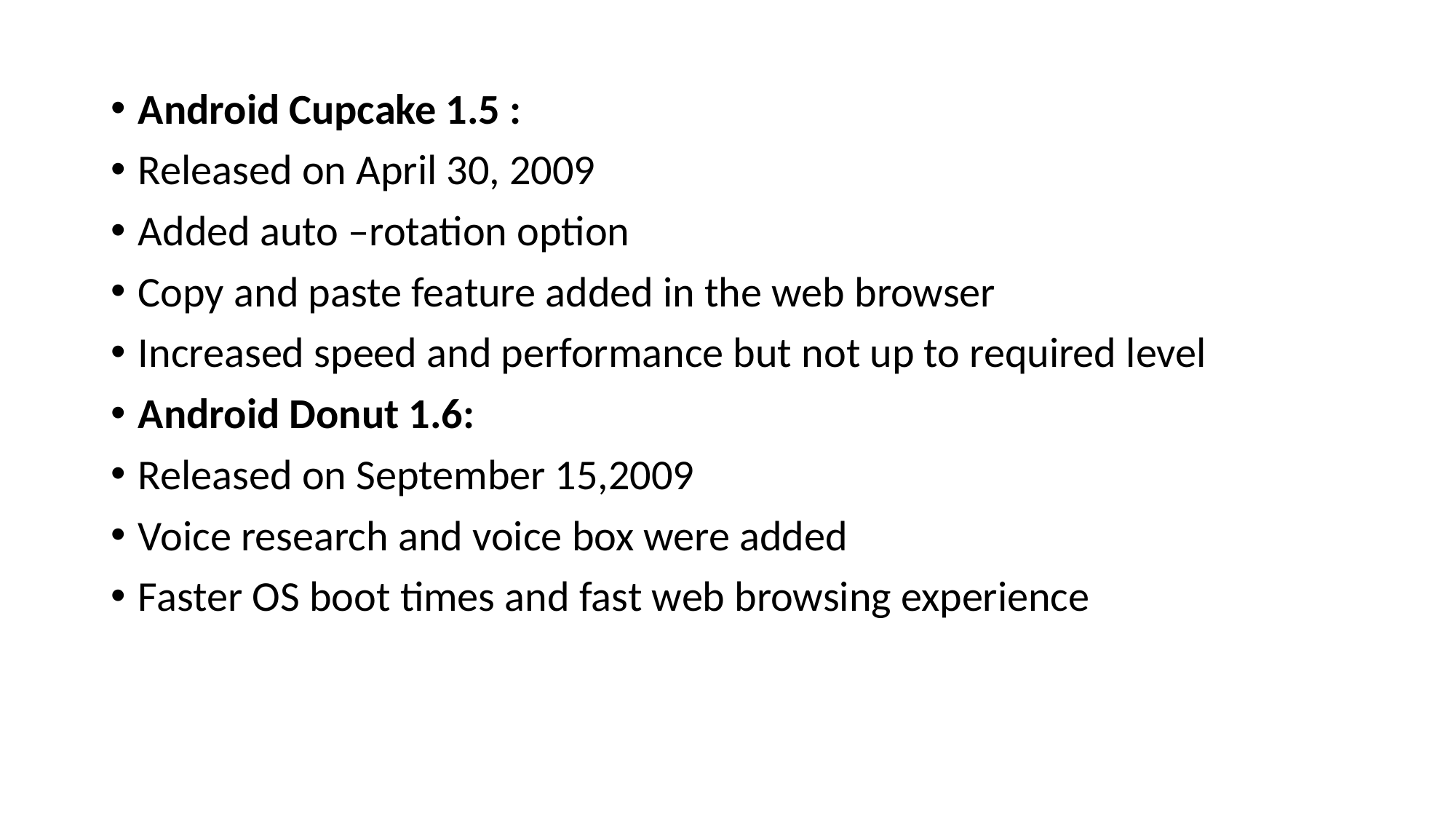

Android Cupcake 1.5 :
Released on April 30, 2009
Added auto –rotation option
Copy and paste feature added in the web browser
Increased speed and performance but not up to required level
Android Donut 1.6:
Released on September 15,2009
Voice research and voice box were added
Faster OS boot times and fast web browsing experience